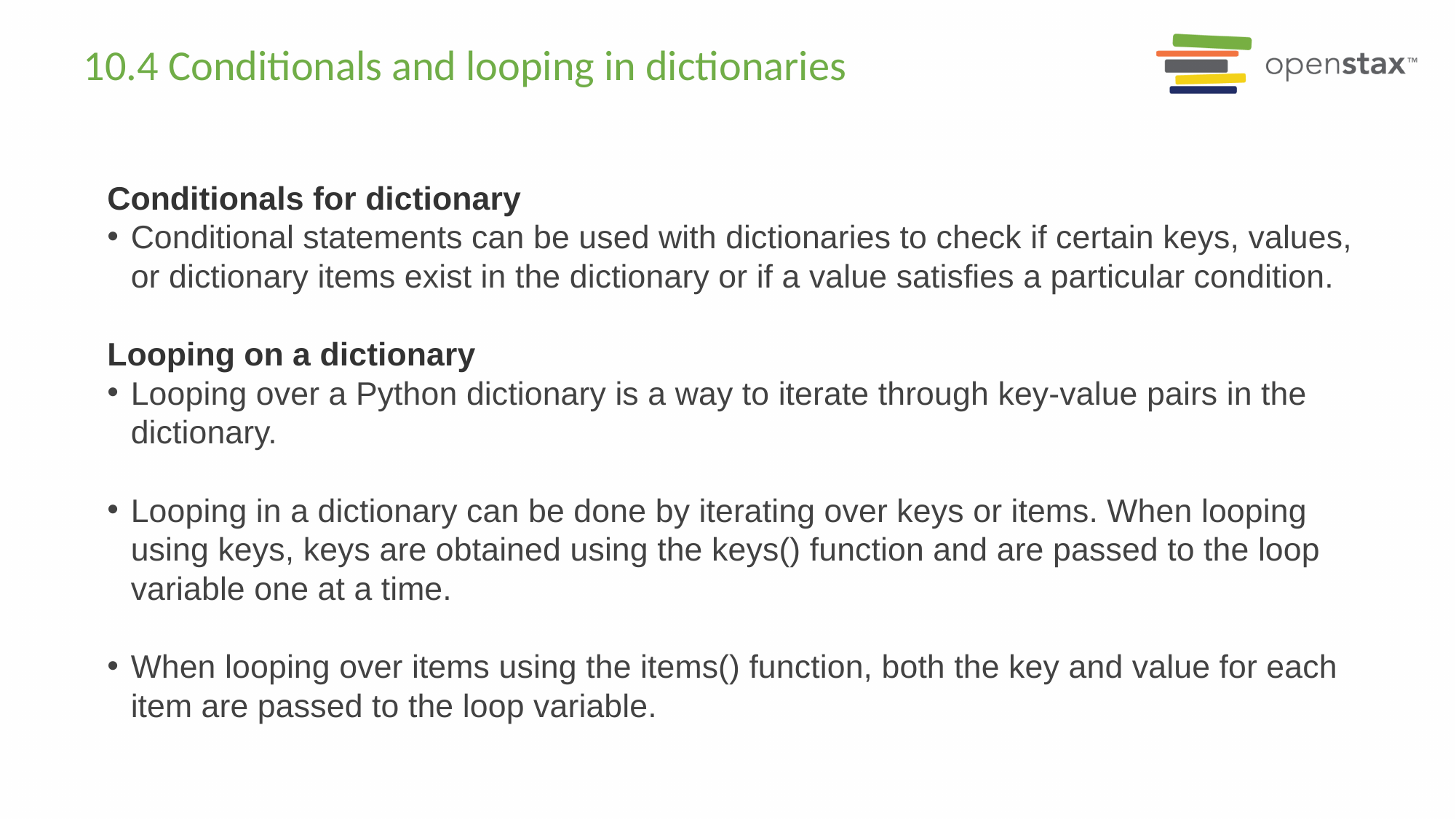

# 10.4 Conditionals and looping in dictionaries
Conditionals for dictionary
Conditional statements can be used with dictionaries to check if certain keys, values, or dictionary items exist in the dictionary or if a value satisfies a particular condition.

Looping on a dictionary
Looping over a Python dictionary is a way to iterate through key-value pairs in the dictionary.

Looping in a dictionary can be done by iterating over keys or items. When looping using keys, keys are obtained using the keys() function and are passed to the loop variable one at a time.

When looping over items using the items() function, both the key and value for each item are passed to the loop variable.